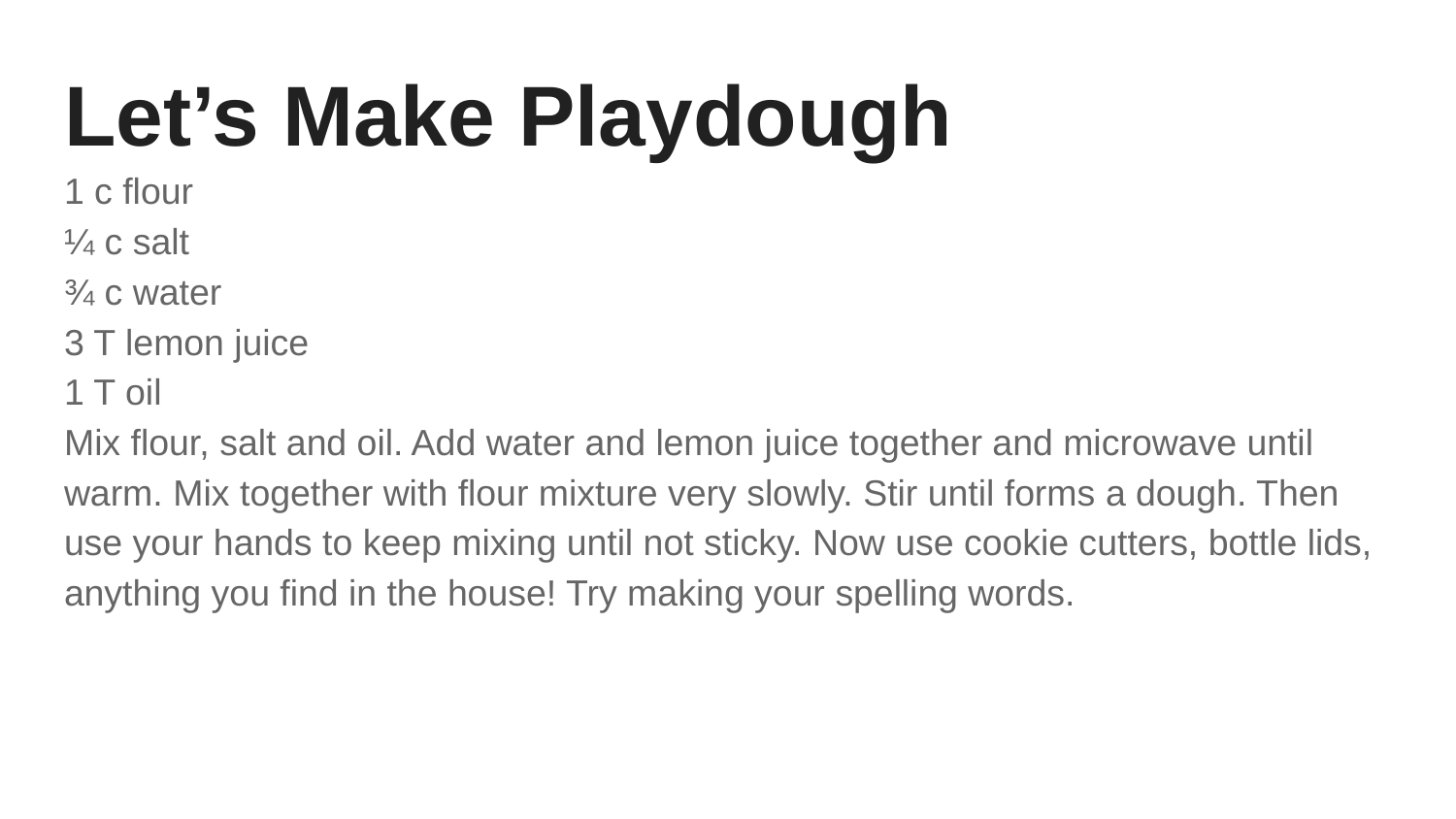

# Let’s Make Playdough
1 c flour
¼ c salt
¾ c water
3 T lemon juice
1 T oil
Mix flour, salt and oil. Add water and lemon juice together and microwave until warm. Mix together with flour mixture very slowly. Stir until forms a dough. Then use your hands to keep mixing until not sticky. Now use cookie cutters, bottle lids, anything you find in the house! Try making your spelling words.